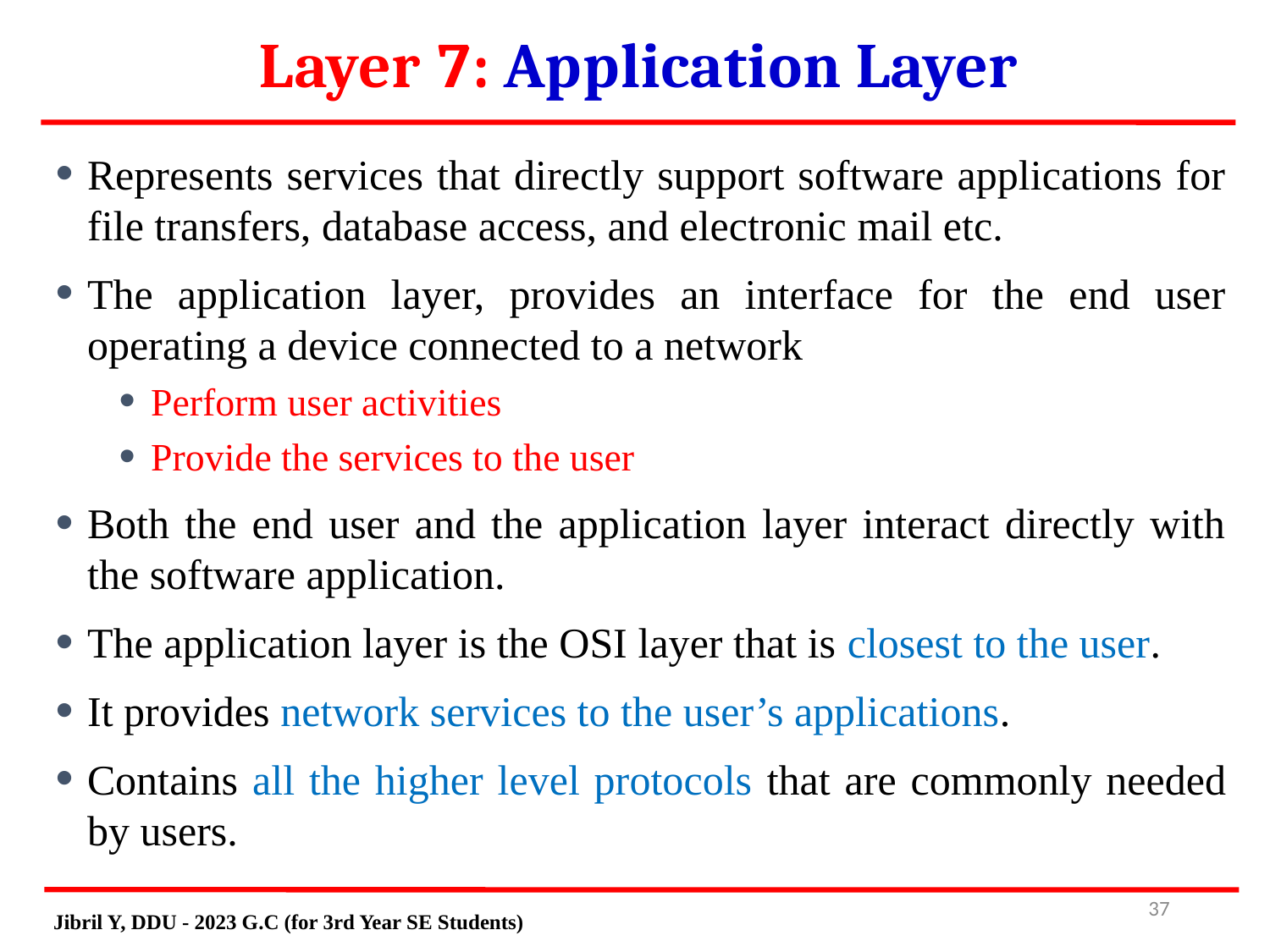

Layer 7: Application Layer

Represents services that directly support software applications for file transfers, database access, and electronic mail etc.
The application layer, provides an interface for the end user operating a device connected to a network
Perform user activities
Provide the services to the user
Both the end user and the application layer interact directly with the software application.
The application layer is the OSI layer that is closest to the user.
It provides network services to the user’s applications.
Contains all the higher level protocols that are commonly needed by users.
# 37

Jibril Y, DDU - 2023 G.C (for 3rd Year SE Students)